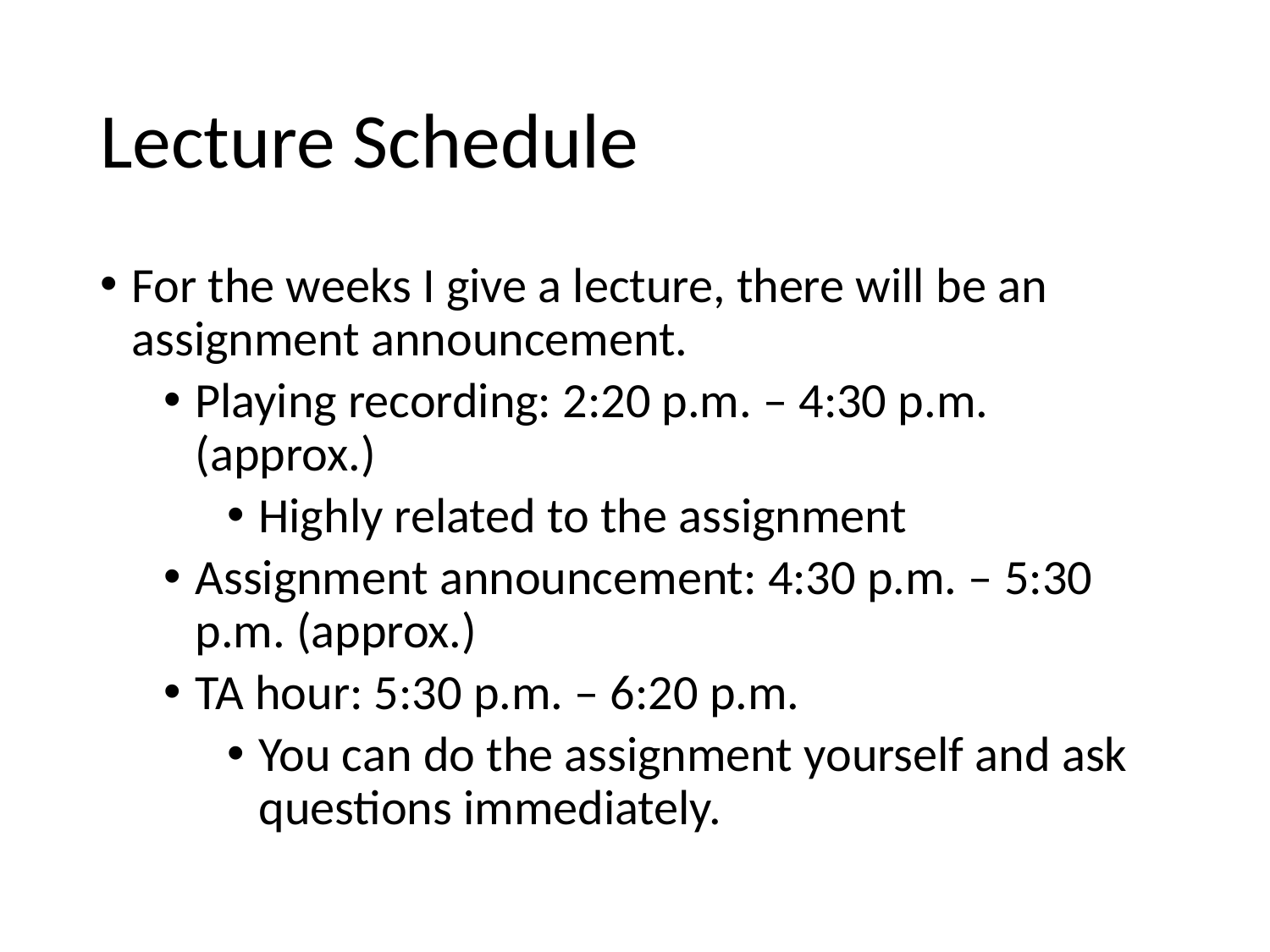

# Lecture Schedule
For the weeks I give a lecture, there will be an assignment announcement.
Playing recording: 2:20 p.m. – 4:30 p.m. (approx.)
Highly related to the assignment
Assignment announcement: 4:30 p.m. – 5:30 p.m. (approx.)
TA hour: 5:30 p.m. – 6:20 p.m.
You can do the assignment yourself and ask questions immediately.